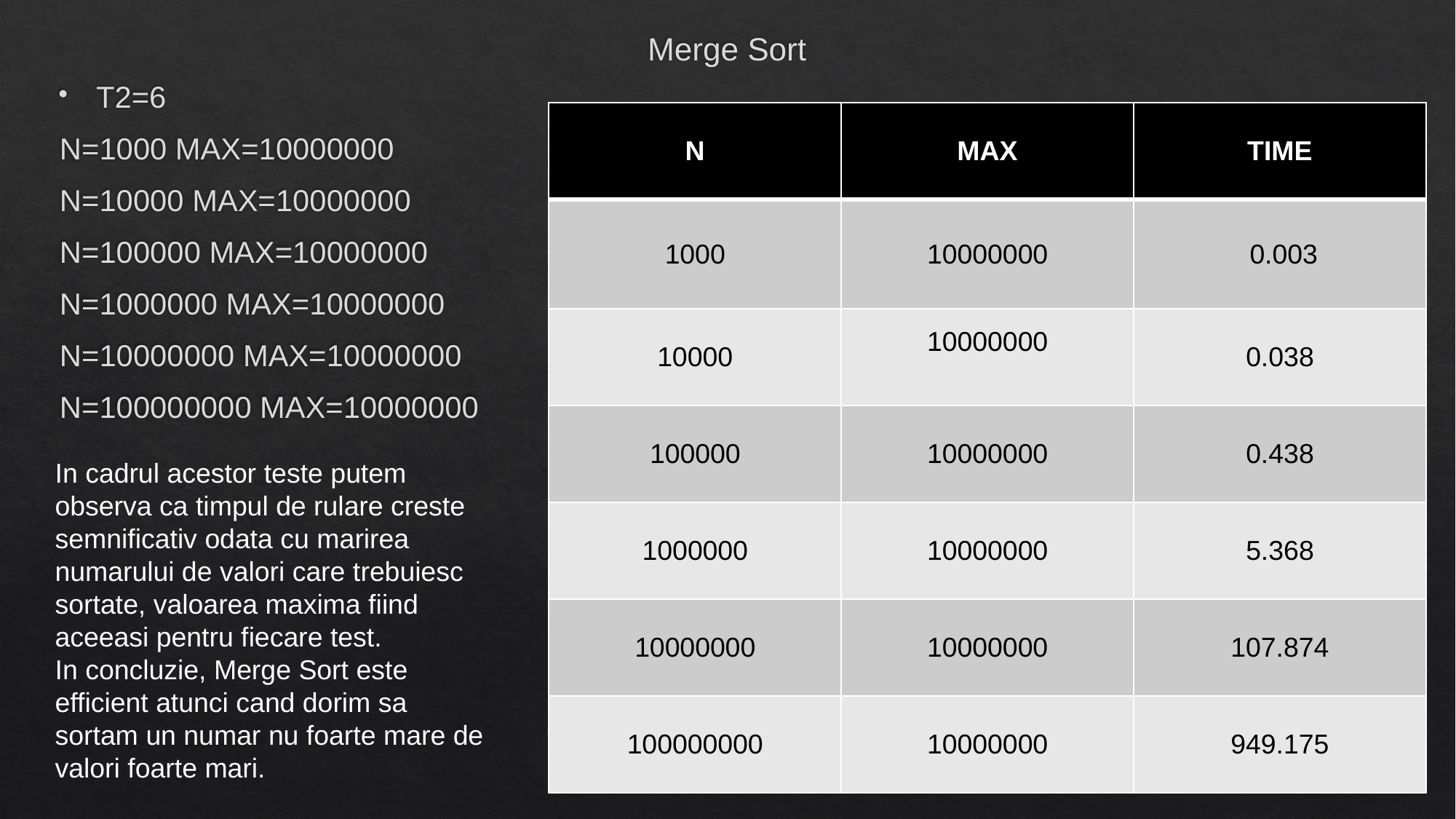

# Merge Sort
T2=6
N=1000 MAX=10000000
N=10000 MAX=10000000
N=100000 MAX=10000000
N=1000000 MAX=10000000
N=10000000 MAX=10000000
N=100000000 MAX=10000000

| N | MAX | TIME |
| --- | --- | --- |
| 1000 | 10000000 | 0.003 |
| 10000 | 10000000 | 0.038 |
| 100000 | 10000000 | 0.438 |
| 1000000 | 10000000 | 5.368 |
| 10000000 | 10000000 | 107.874 |
| 100000000 | 10000000 | 949.175 |
In cadrul acestor teste putem observa ca timpul de rulare creste semnificativ odata cu marirea numarului de valori care trebuiesc sortate, valoarea maxima fiind aceeasi pentru fiecare test.
In concluzie, Merge Sort este efficient atunci cand dorim sa sortam un numar nu foarte mare de valori foarte mari.